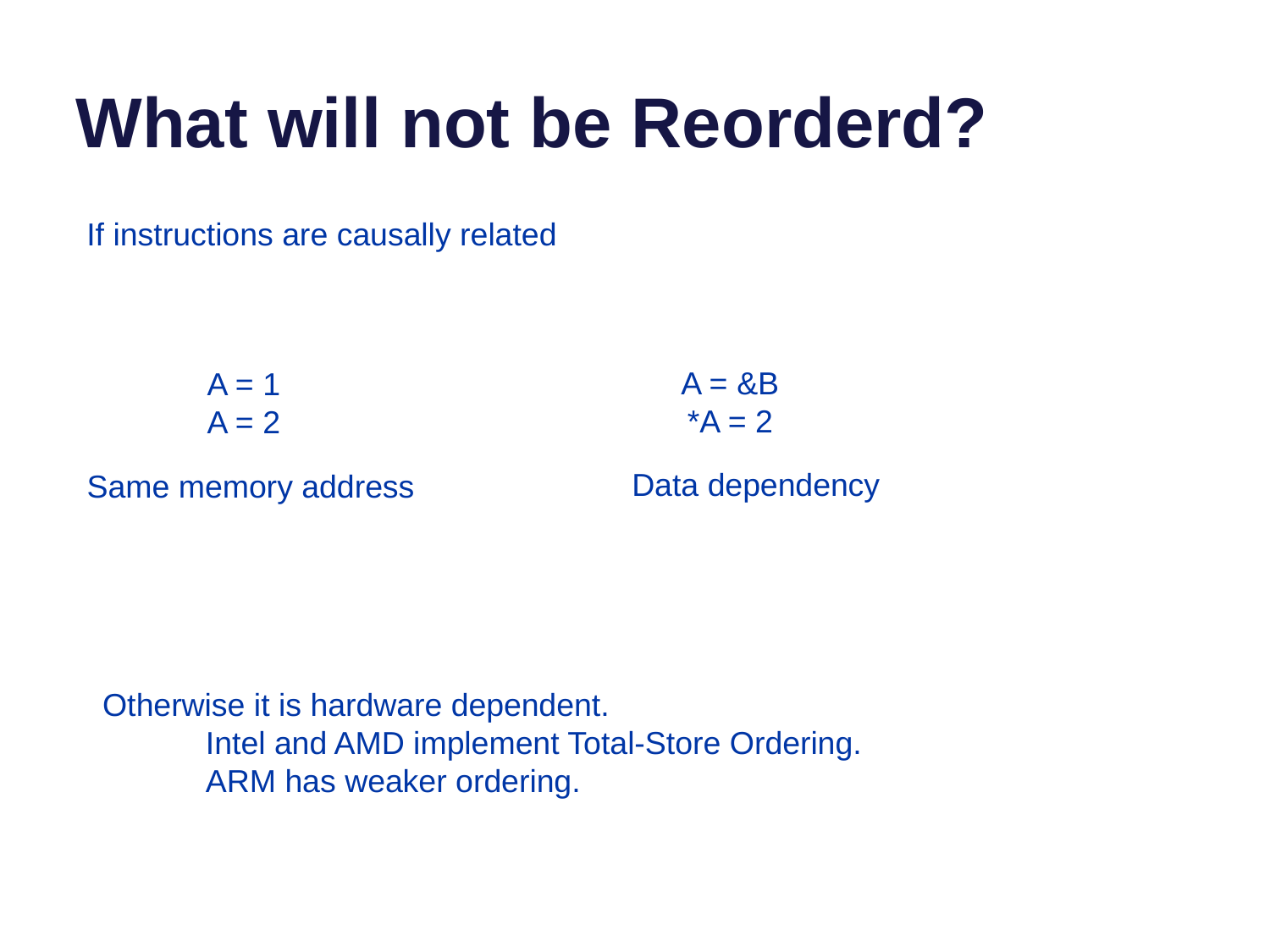

# What will not be Reorderd?
If instructions are causally related
A = &B
*A = 2
A = 1
A = 2
Data dependency
Same memory address

Otherwise it is hardware dependent.
Intel and AMD implement Total-Store Ordering.
ARM has weaker ordering.